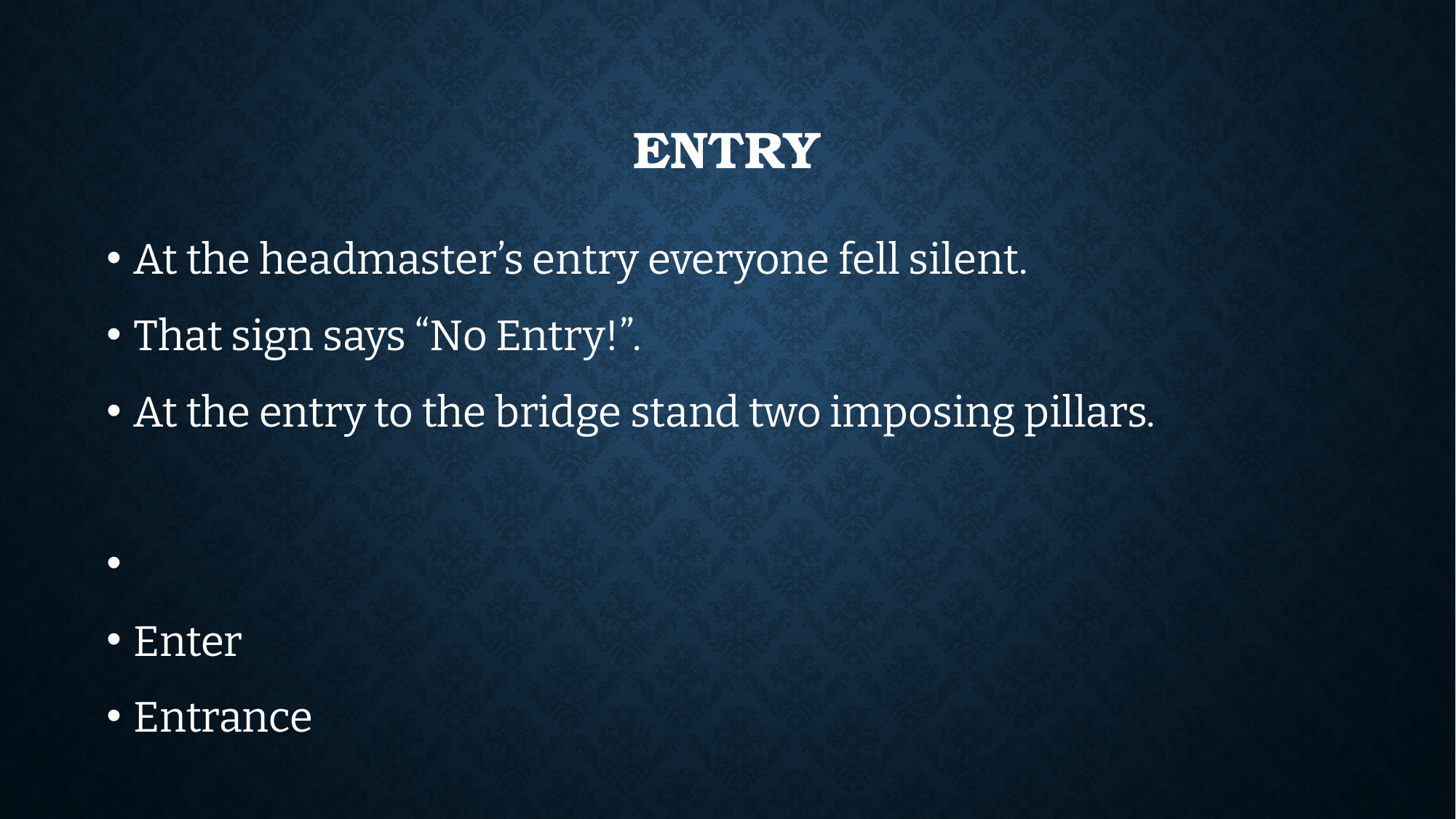

# Entry
At the headmaster’s entry everyone fell silent.
That sign says “No Entry!”.
At the entry to the bridge stand two imposing pillars.

Enter
Entrance